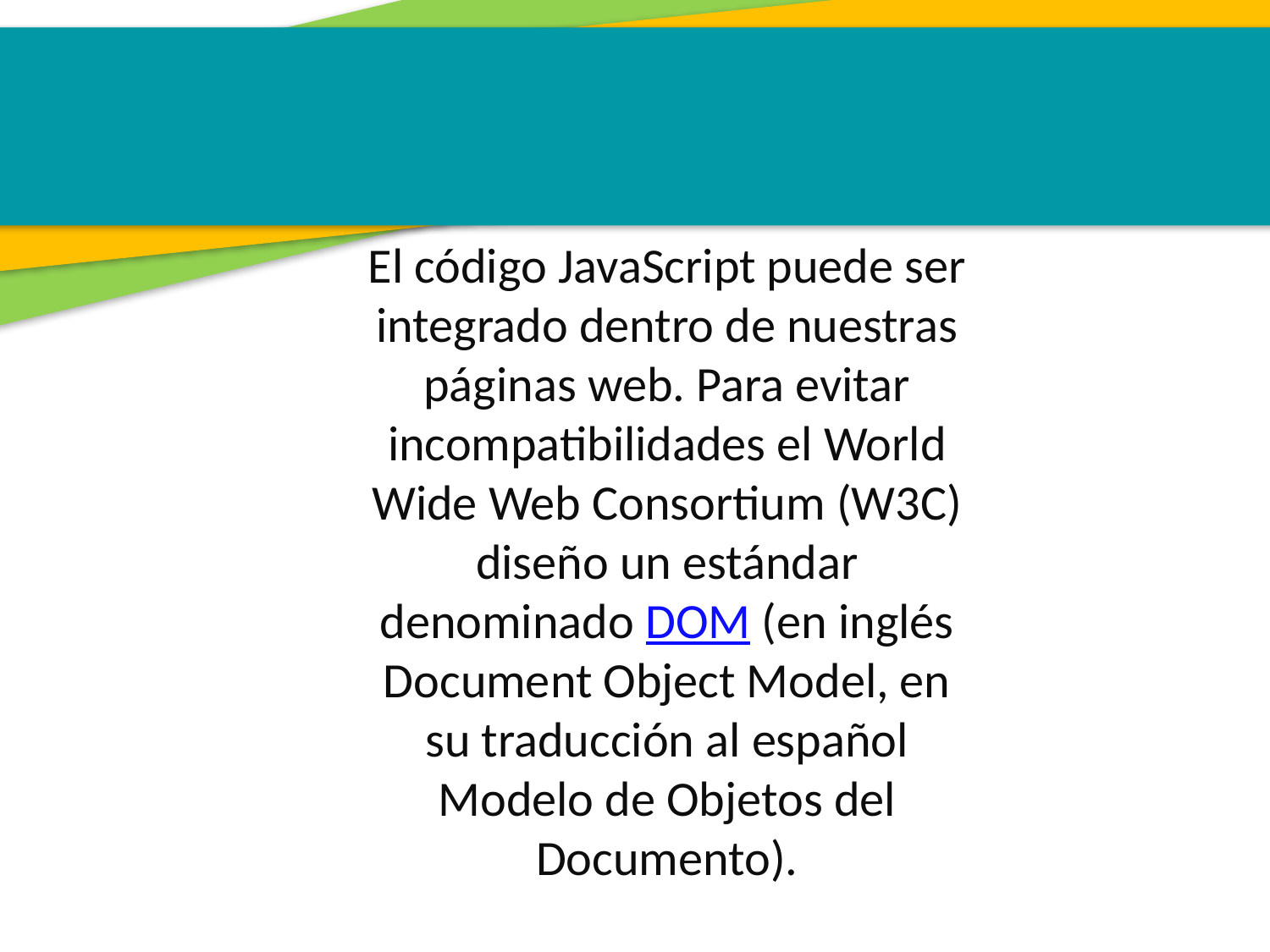

El código JavaScript puede ser integrado dentro de nuestras páginas web. Para evitar incompatibilidades el World Wide Web Consortium (W3C) diseño un estándar denominado DOM (en inglés Document Object Model, en su traducción al español Modelo de Objetos del Documento).